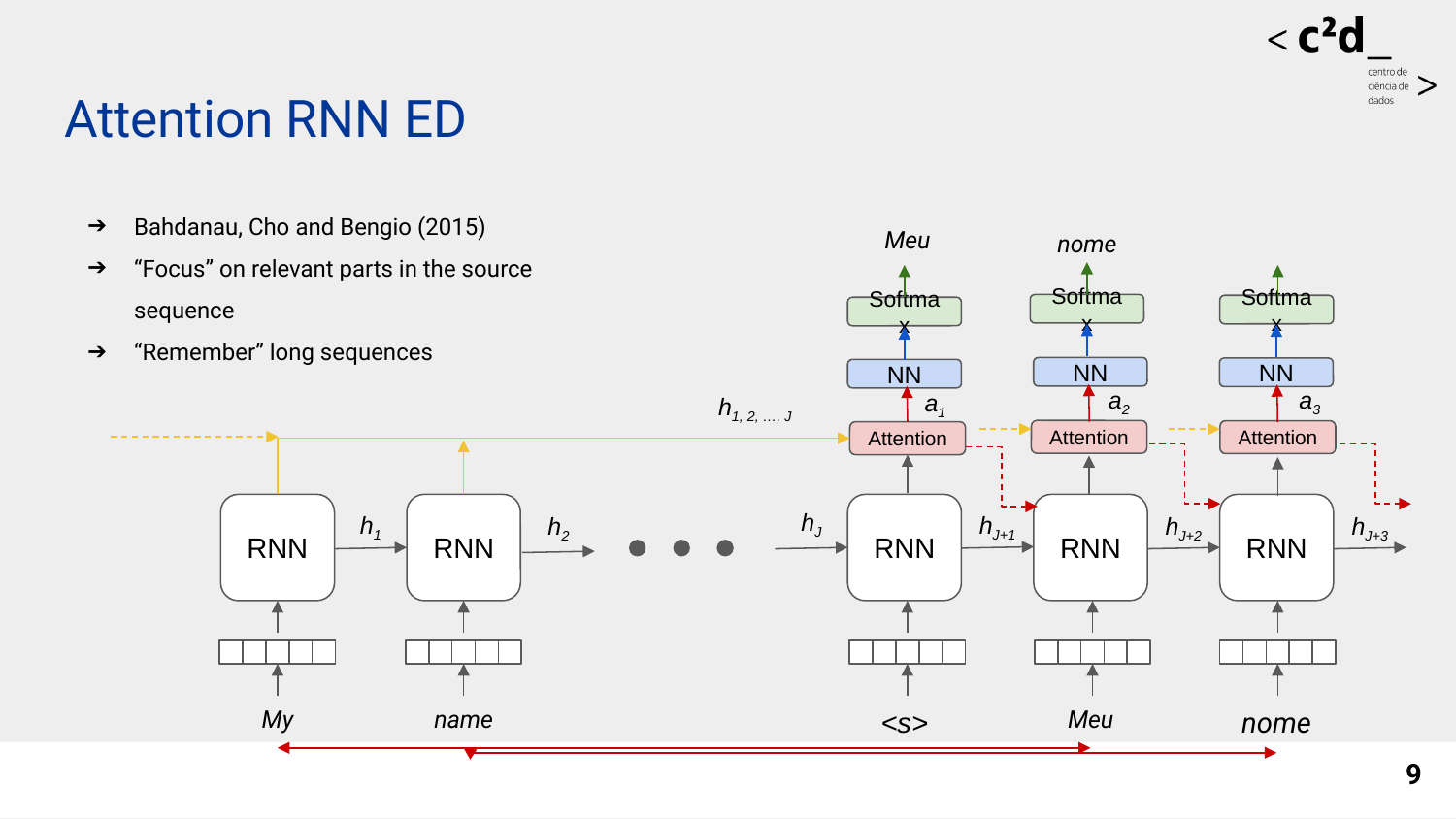

# Attention RNN ED
Bahdanau, Cho and Bengio (2015)
“Focus” on relevant parts in the source sequence
“Remember” long sequences
Meu
nome
Softmax
Softmax
Softmax
NN
NN
NN
a2
a3
a1
h1, 2, …, J
Attention
Attention
Attention
hJ
RNN
RNN
RNN
RNN
RNN
hJ+1
h1
h2
hJ+2
hJ+3

name
Meu
nome
My
<s>
9